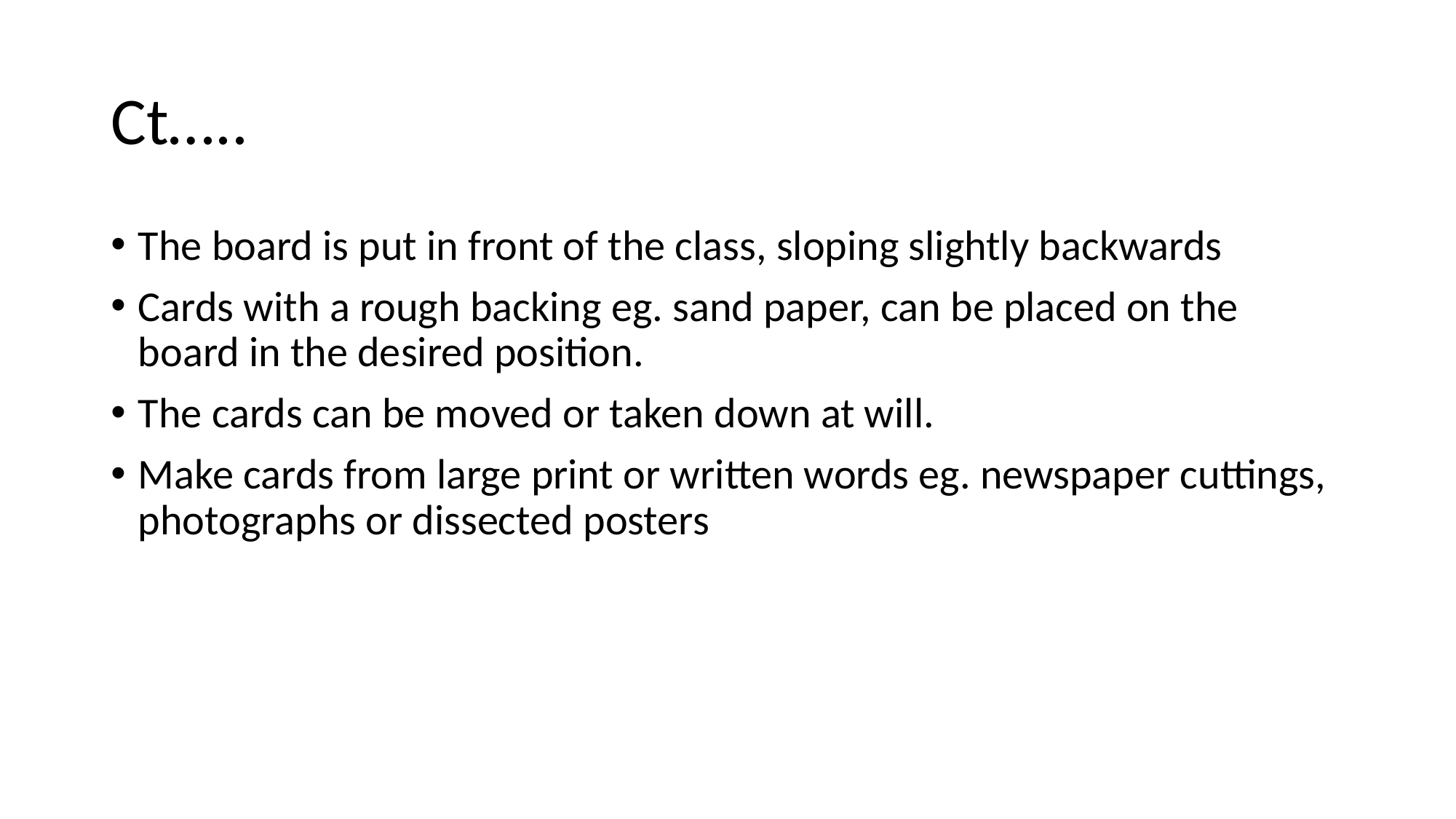

# Ct…..
The board is put in front of the class, sloping slightly backwards
Cards with a rough backing eg. sand paper, can be placed on the board in the desired position.
The cards can be moved or taken down at will.
Make cards from large print or written words eg. newspaper cuttings, photographs or dissected posters